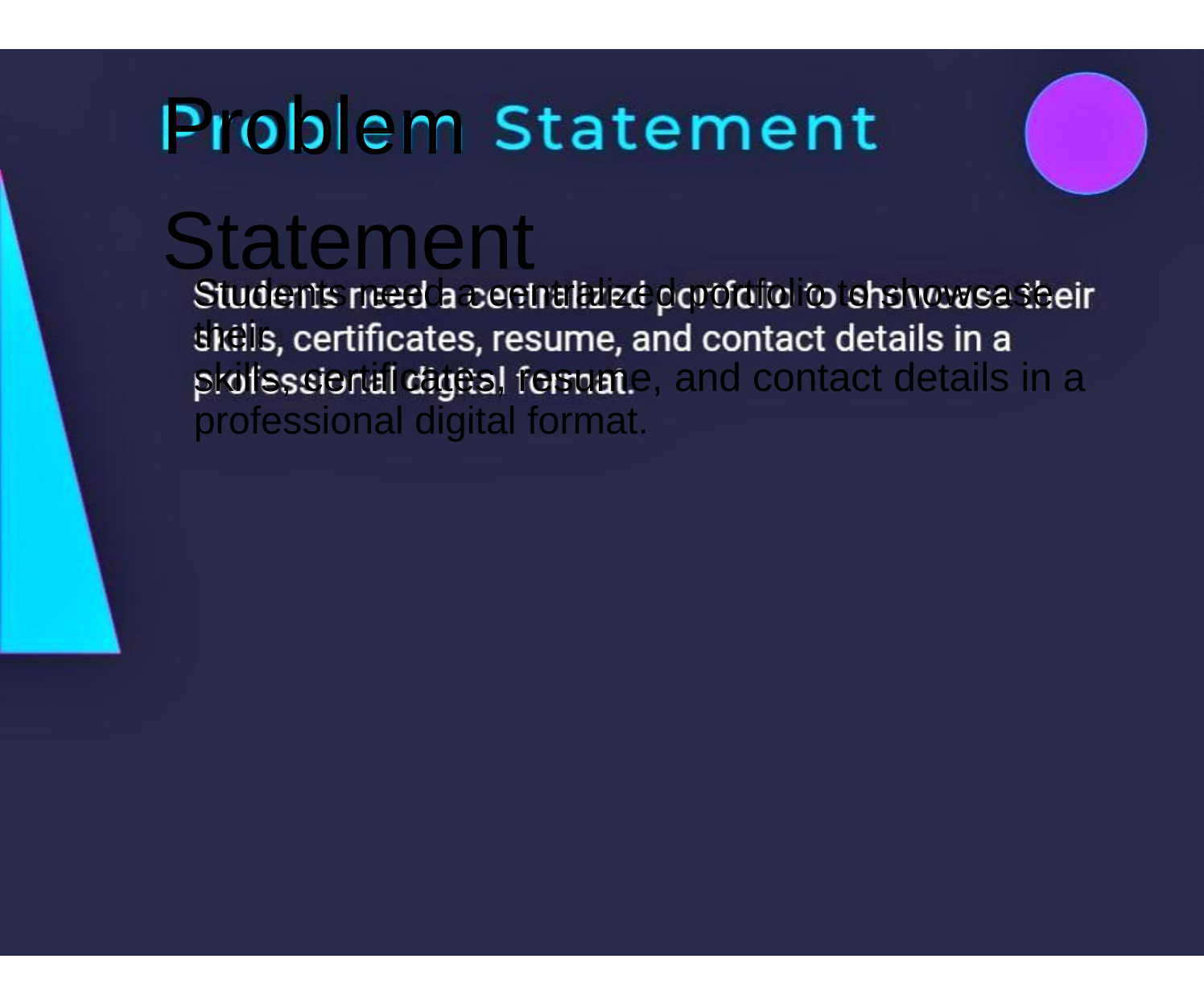

Problem Statement

Students need a centralized portfolio to showcase their
skills, certificates, resume, and contact details in a
professional digital format.